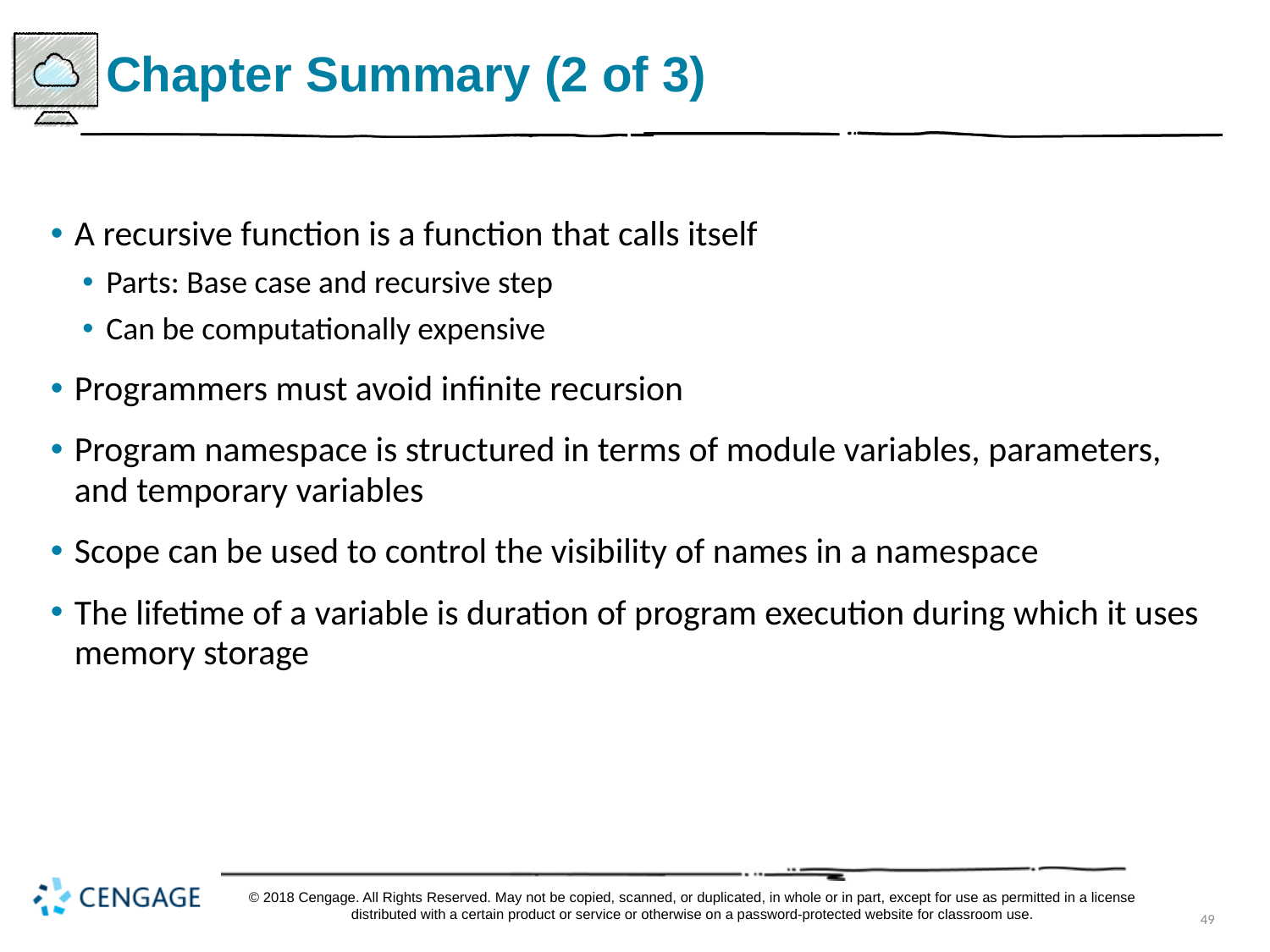

# Chapter Summary (2 of 3)
A recursive function is a function that calls itself
Parts: Base case and recursive step
Can be computationally expensive
Programmers must avoid infinite recursion
Program namespace is structured in terms of module variables, parameters, and temporary variables
Scope can be used to control the visibility of names in a namespace
The lifetime of a variable is duration of program execution during which it uses memory storage
© 2018 Cengage. All Rights Reserved. May not be copied, scanned, or duplicated, in whole or in part, except for use as permitted in a license distributed with a certain product or service or otherwise on a password-protected website for classroom use.